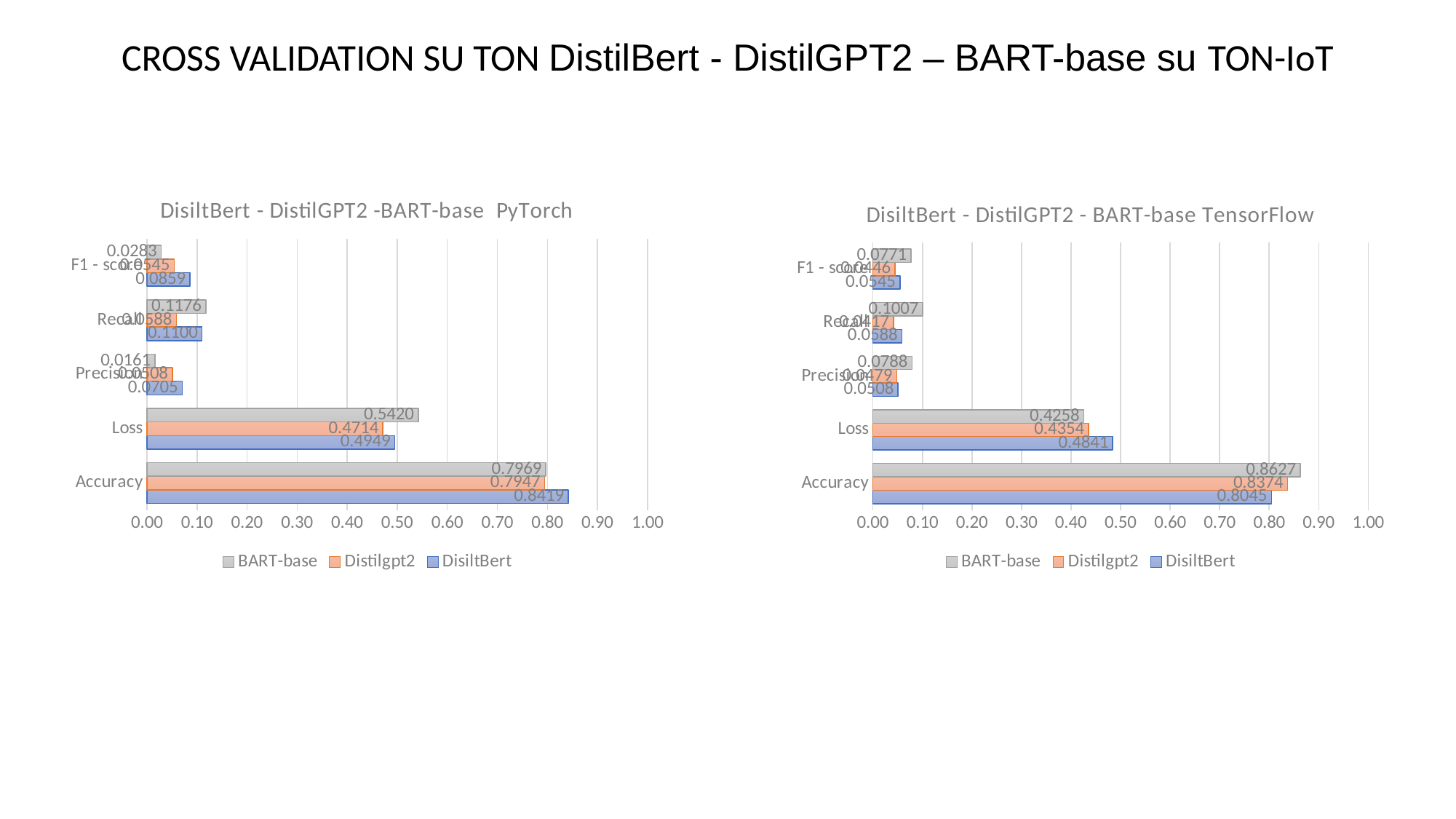

# CROSS VALIDATION SU TON DistilBert - DistilGPT2 – BART-base su TON-IoT

### Chart: DisiltBert - DistilGPT2 -BART-base  PyTorch

| Category | DisiltBert | Distilgpt2 | BART-base |
|---|---|---|---|
| Accuracy | 0.8419 | 0.7947 | 0.7969 |
| Loss | 0.4949 | 0.4714 | 0.542 |
| Precision | 0.0705 | 0.0508 | 0.0161 |
| Recall | 0.11 | 0.0588 | 0.1176 |
| F1 - score | 0.08593 | 0.0545 | 0.0283 |

### Chart: DisiltBert - DistilGPT2 - BART-base TensorFlow

| Category | DisiltBert | Distilgpt2 | BART-base |
|---|---|---|---|
| Accuracy | 0.8045 | 0.8374 | 0.8627 |
| Loss | 0.4841 | 0.4354 | 0.4258 |
| Precision | 0.0508 | 0.0479 | 0.0788 |
| Recall | 0.0588 | 0.0417 | 0.1007 |
| F1 - score | 0.0545 | 0.0446 | 0.0771 |